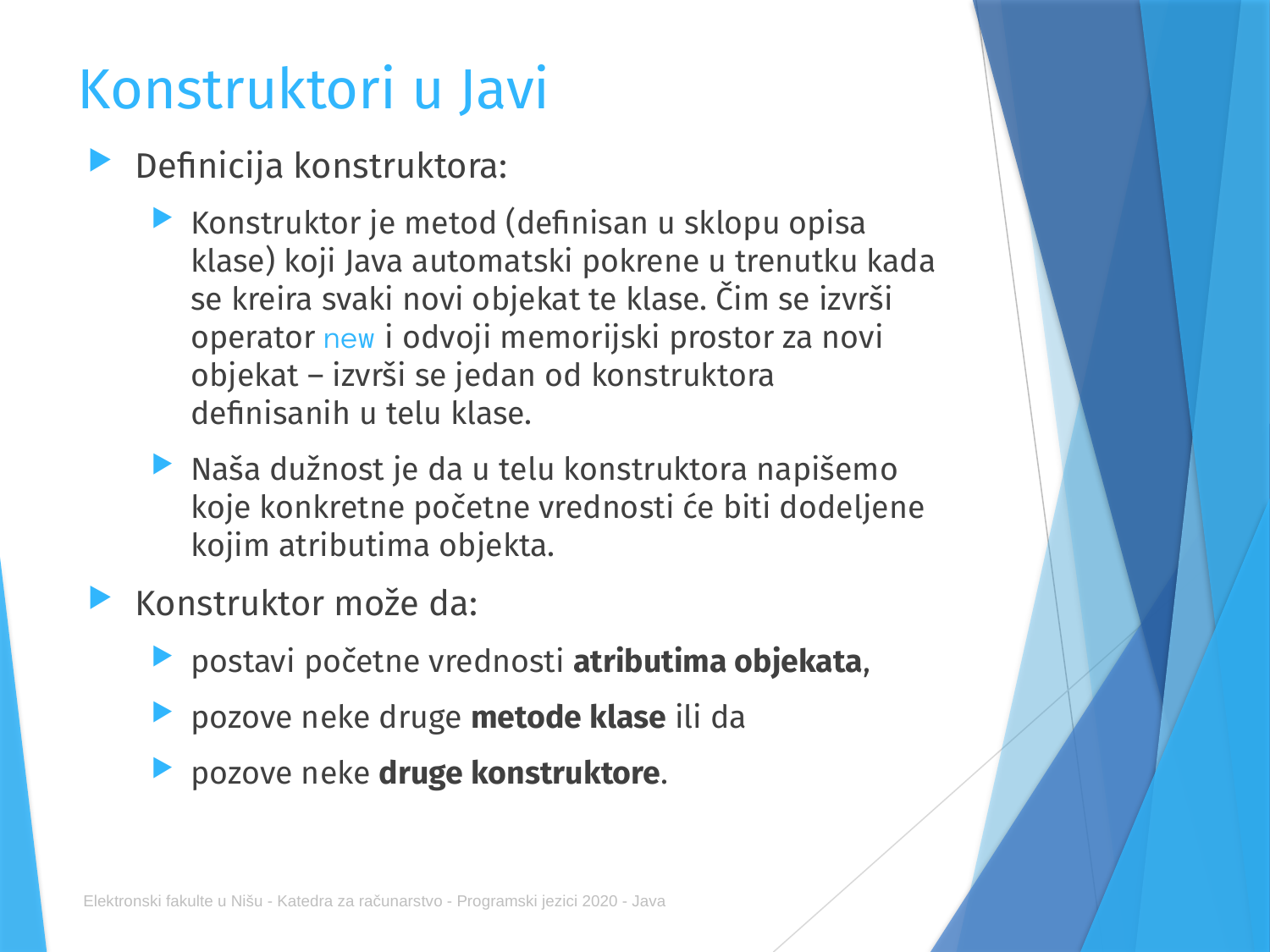

# Konstruktori u Javi
Definicija konstruktora:
Konstruktor je metod (definisan u sklopu opisa klase) koji Java automatski pokrene u trenutku kada se kreira svaki novi objekat te klase. Čim se izvrši operator new i odvoji memorijski prostor za novi objekat – izvrši se jedan od konstruktora definisanih u telu klase.
Naša dužnost je da u telu konstruktora napišemo koje konkretne početne vrednosti će biti dodeljene kojim atributima objekta.
Konstruktor može da:
postavi početne vrednosti atributima objekata,
pozove neke druge metode klase ili da
pozove neke druge konstruktore.

Elektronski fakulte u Nišu - Katedra za računarstvo - Programski jezici 2020 - Java